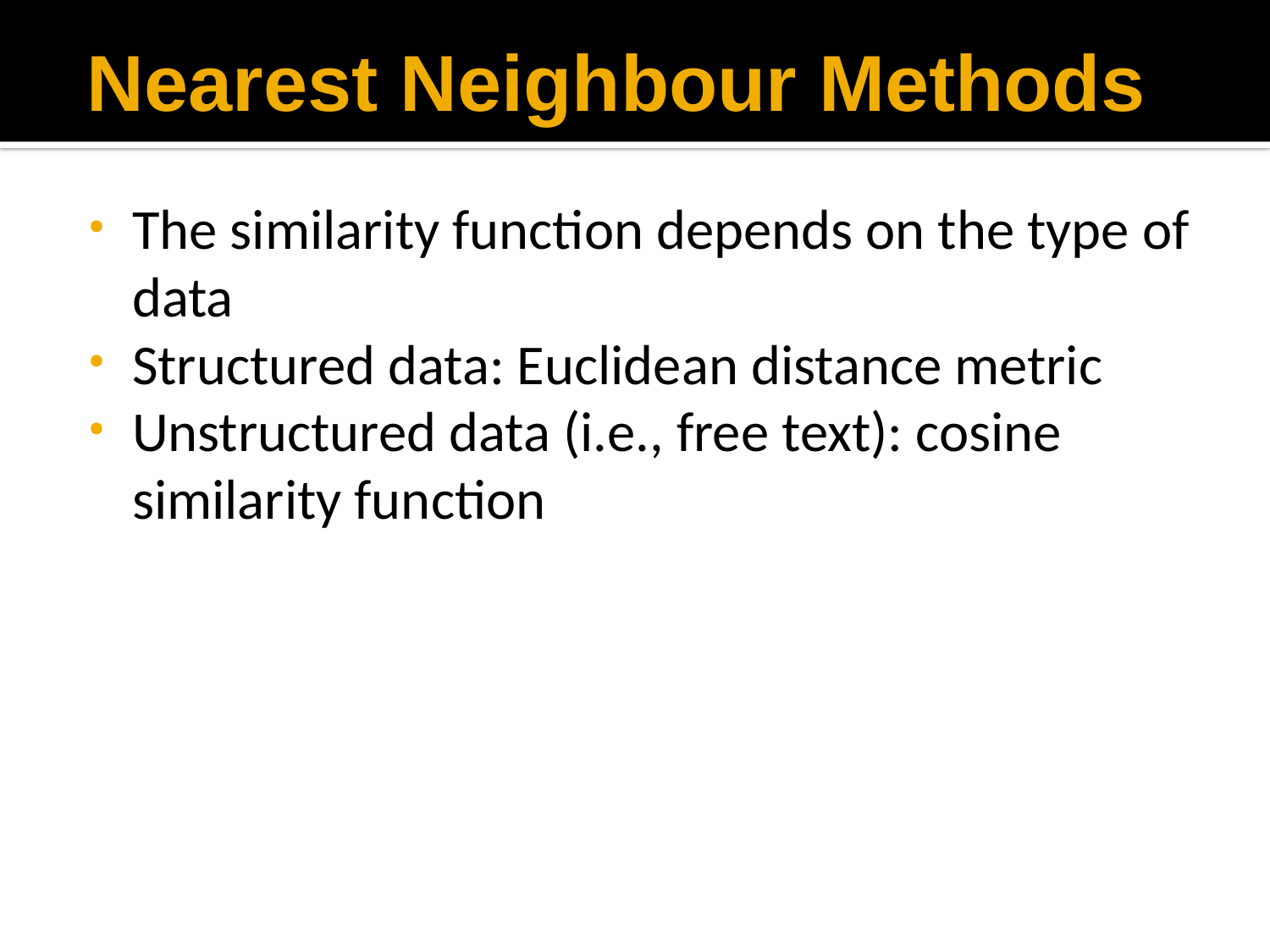

# Nearest Neighbour Methods
The similarity function depends on the type of data
Structured data: Euclidean distance metric
Unstructured data (i.e., free text): cosine similarity function